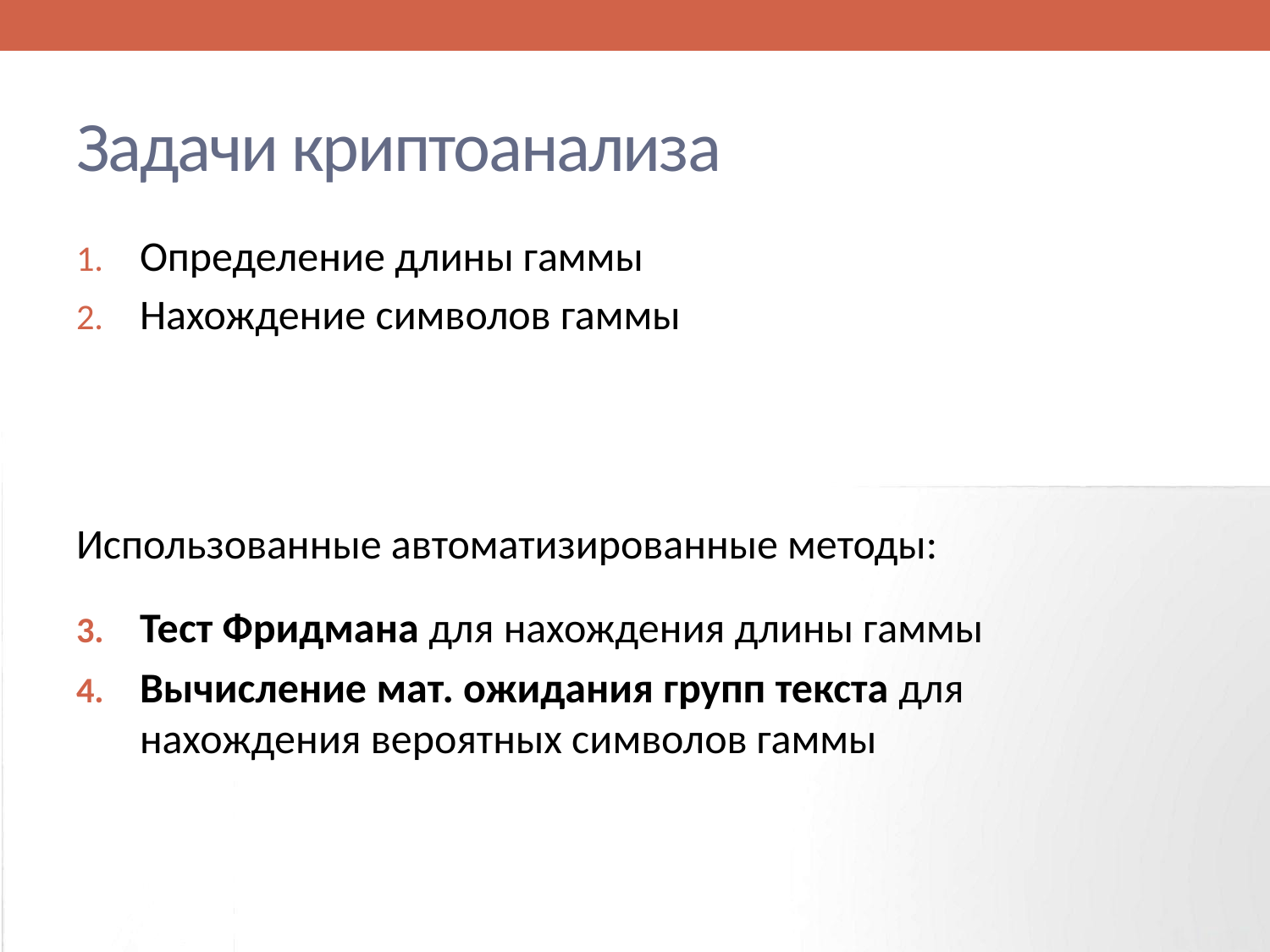

# Задачи криптоанализа
Определение длины гаммы
Нахождение символов гаммы

Использованные автоматизированные методы:
Тест Фридмана для нахождения длины гаммы
Вычисление мат. ожидания групп текста для нахождения вероятных символов гаммы